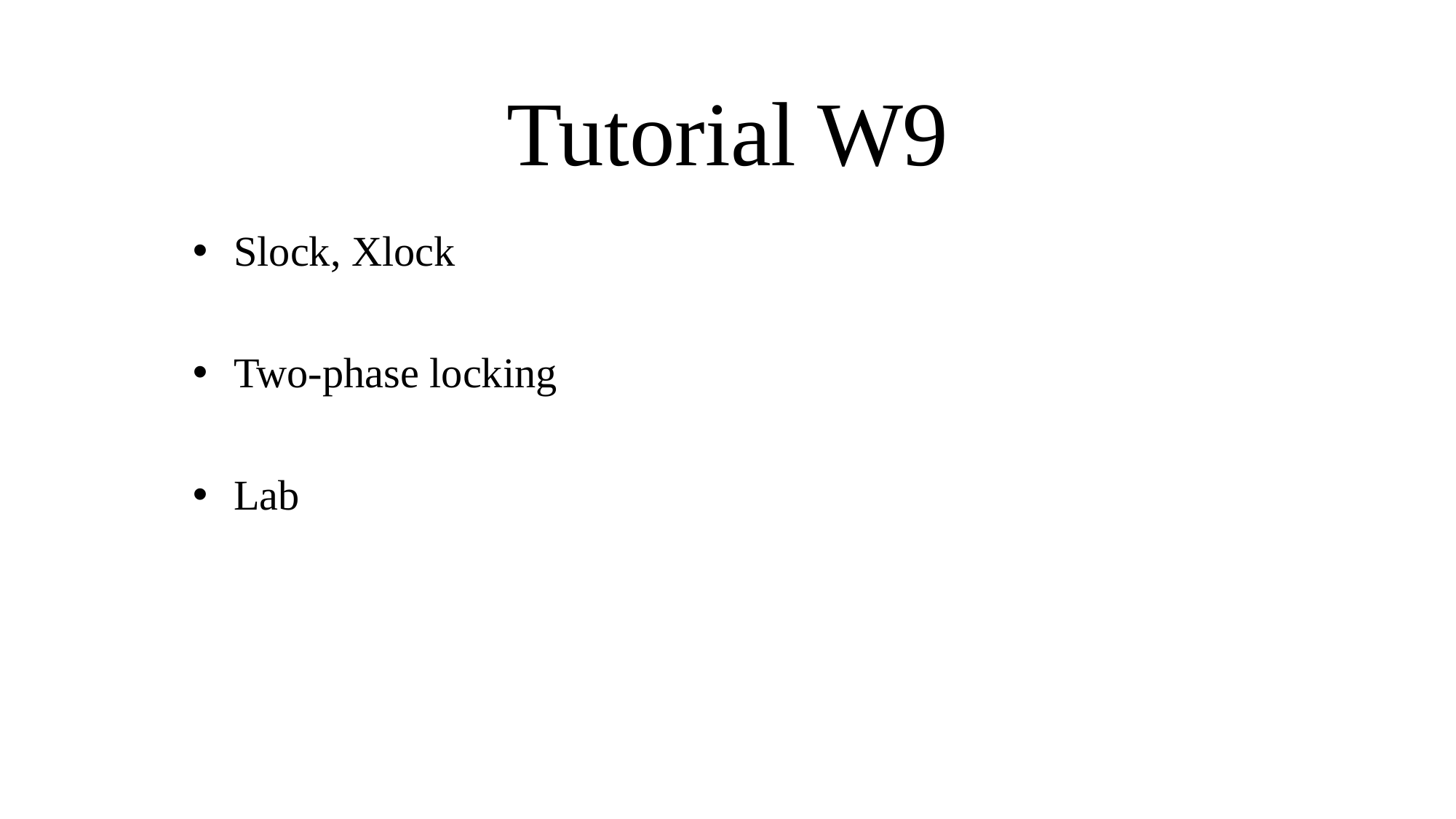

# Tutorial W9
Slock, Xlock

Two-phase locking

Lab